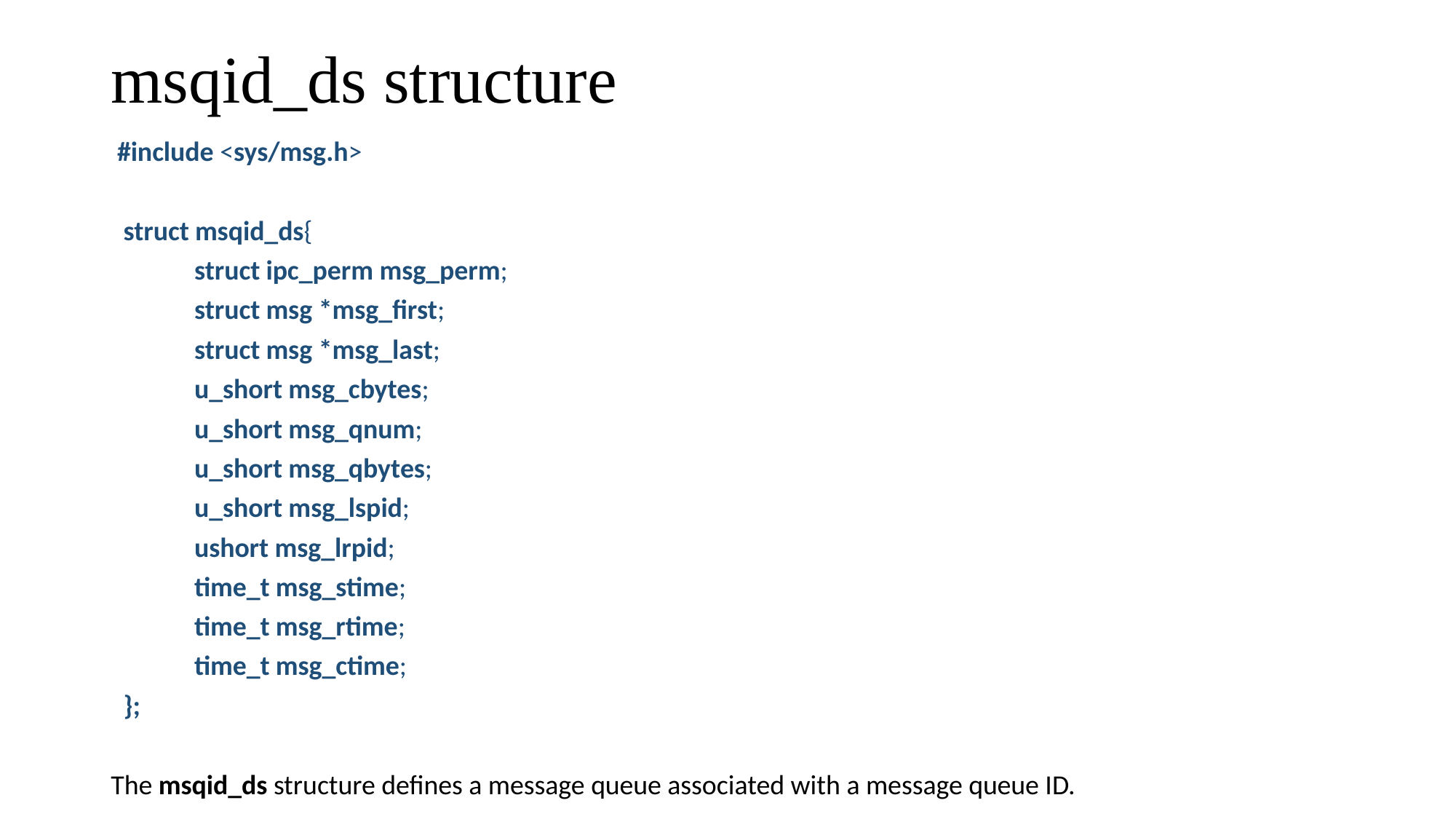

# msqid_ds structure

 #include <sys/msg.h>

  struct msqid_ds{
	  struct ipc_perm msg_perm;
	  struct msg *msg_first;
	  struct msg *msg_last;
	  u_short msg_cbytes;
	  u_short msg_qnum;
	  u_short msg_qbytes;
	  u_short msg_lspid;
	  ushort msg_lrpid;
	  time_t msg_stime;
	  time_t msg_rtime;
	  time_t msg_ctime;
  };

The msqid_ds structure defines a message queue associated with a message queue ID.